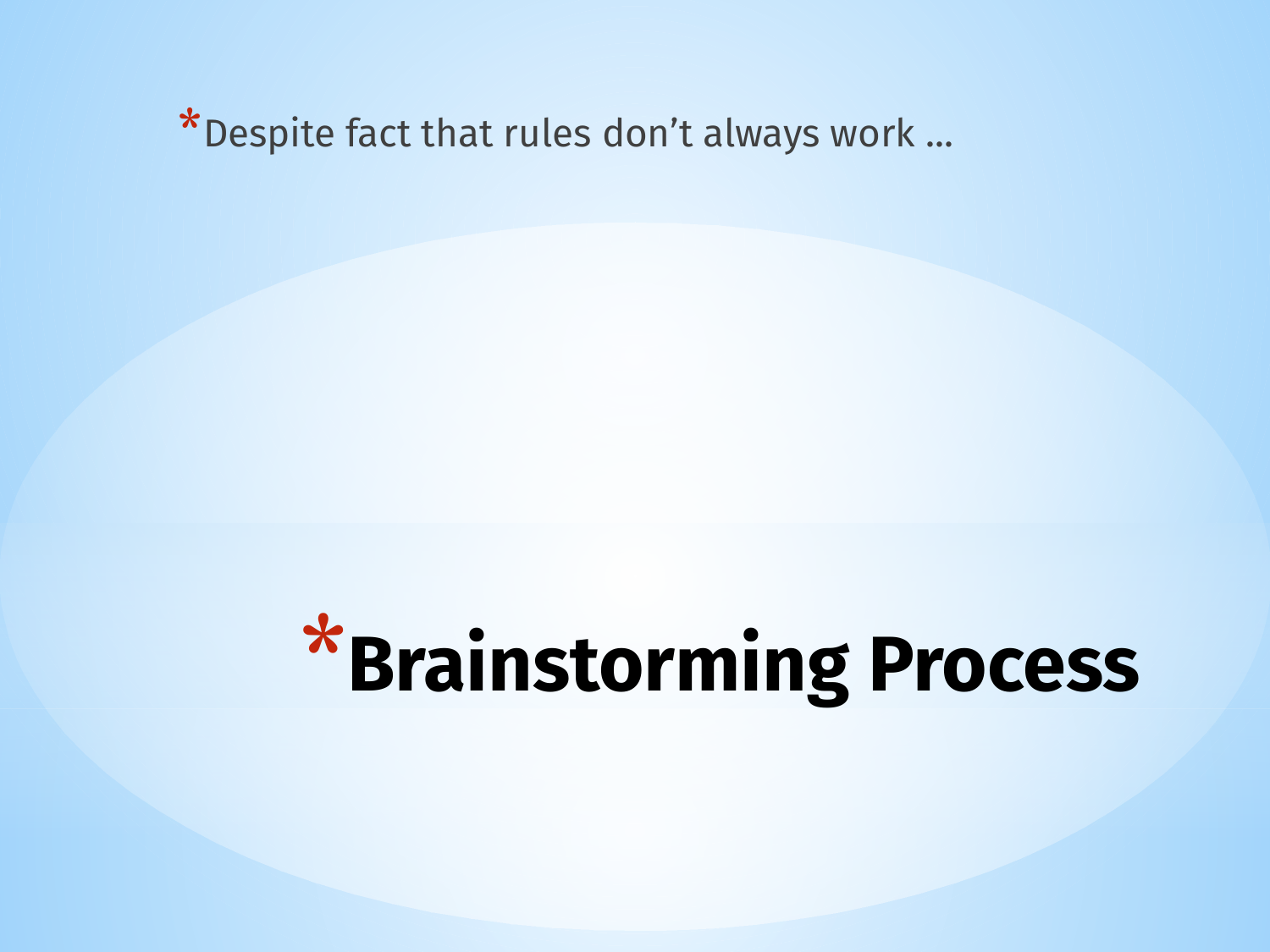

Despite fact that rules don’t always work ...
# Brainstorming Process